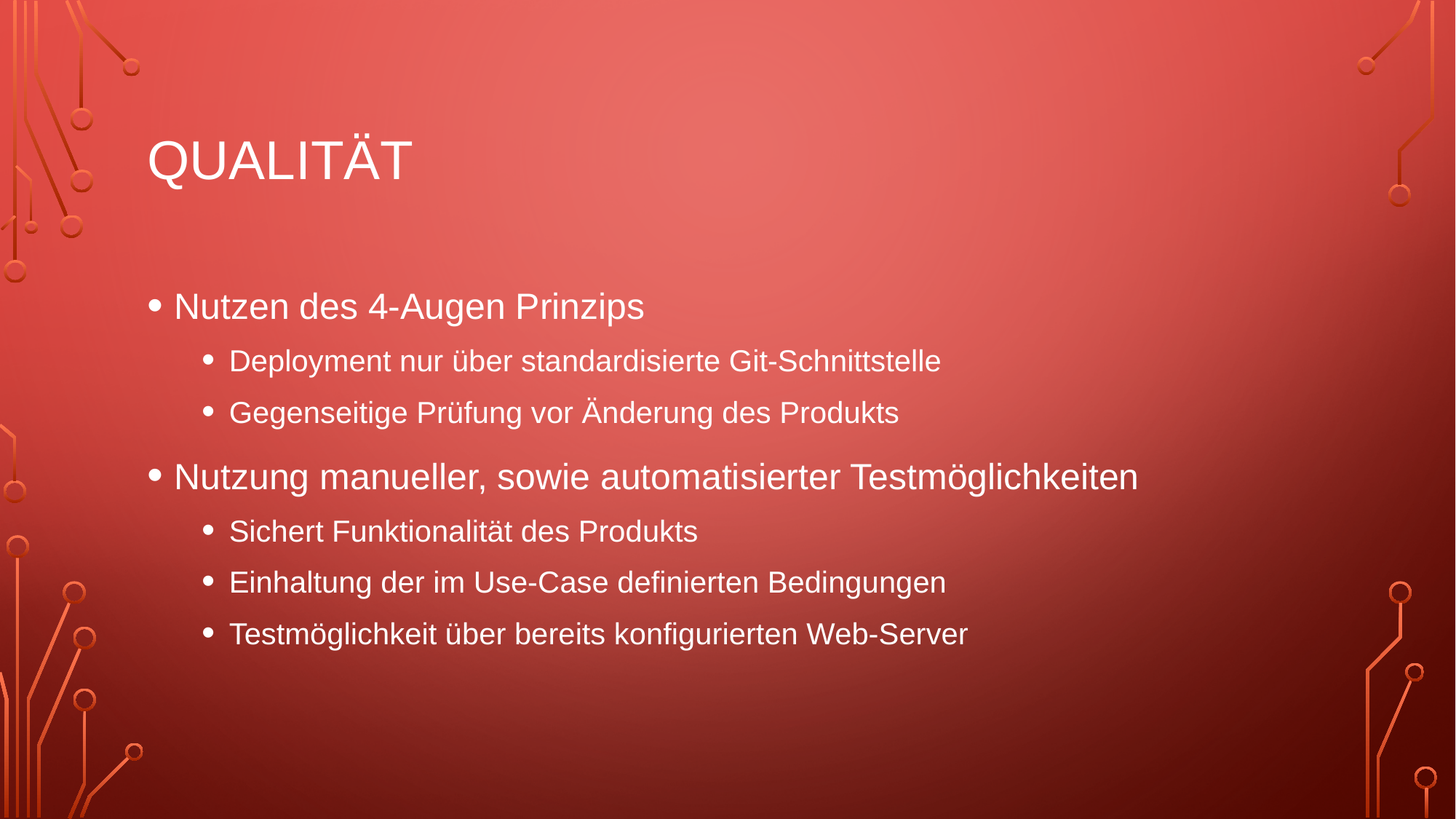

# qualität
Nutzen des 4-Augen Prinzips
Deployment nur über standardisierte Git-Schnittstelle
Gegenseitige Prüfung vor Änderung des Produkts
Nutzung manueller, sowie automatisierter Testmöglichkeiten
Sichert Funktionalität des Produkts
Einhaltung der im Use-Case definierten Bedingungen
Testmöglichkeit über bereits konfigurierten Web-Server